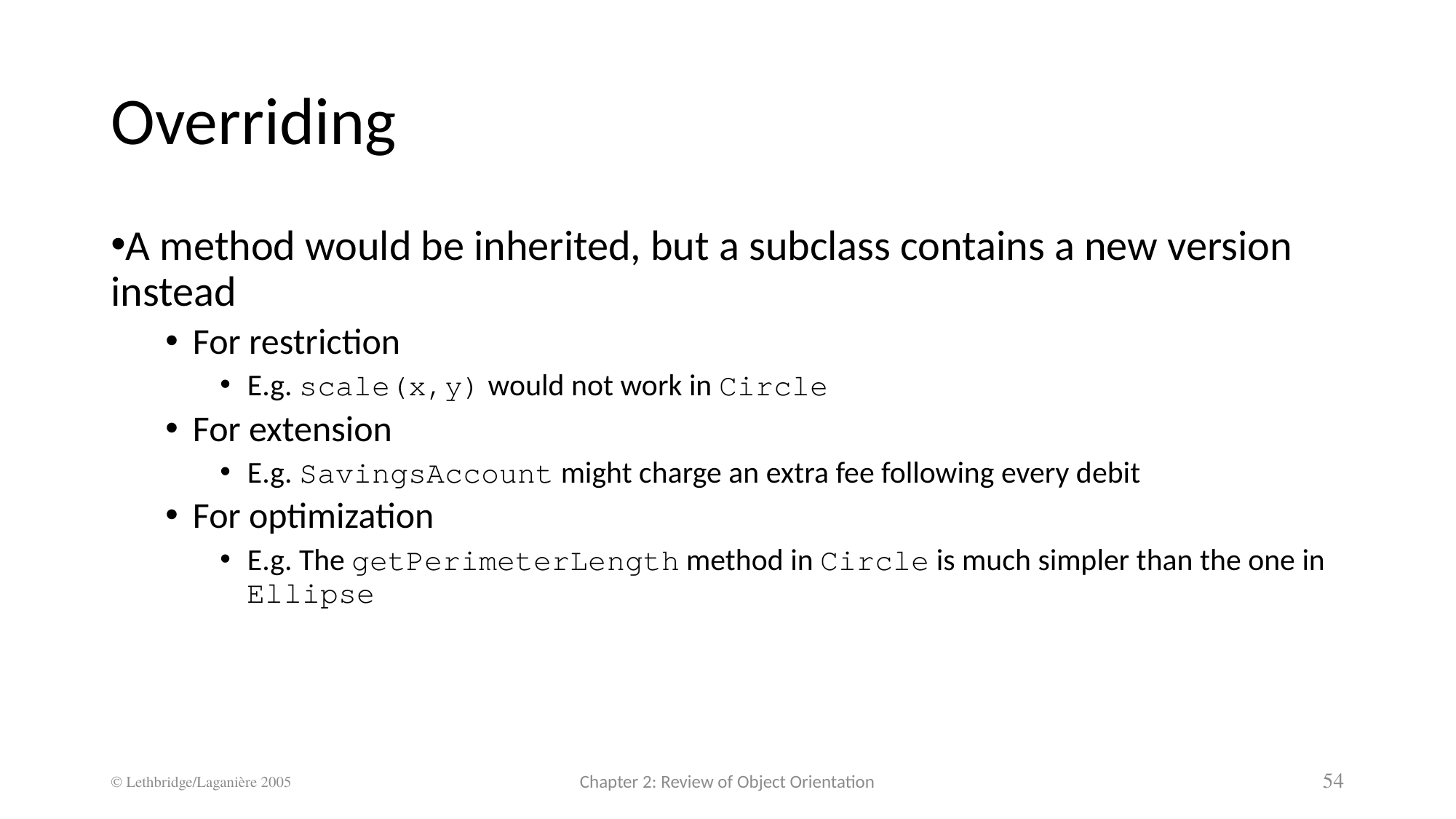

# Overriding
A method would be inherited, but a subclass contains a new version instead
For restriction
E.g. scale(x,y) would not work in Circle
For extension
E.g. SavingsAccount might charge an extra fee following every debit
For optimization
E.g. The getPerimeterLength method in Circle is much simpler than the one in Ellipse
© Lethbridge/Laganière 2005
Chapter 2: Review of Object Orientation
54